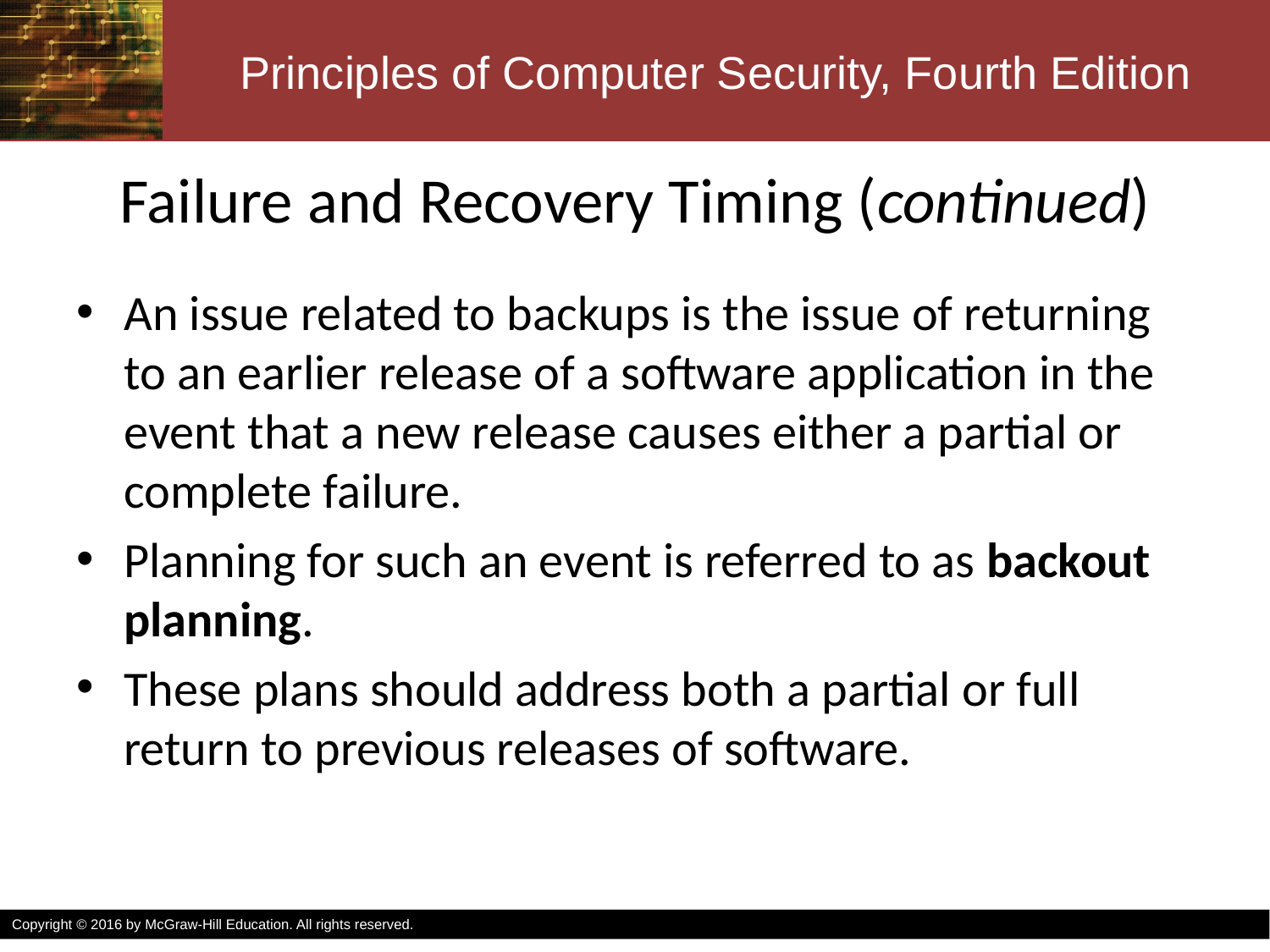

# Failure and Recovery Timing (continued)
An issue related to backups is the issue of returning to an earlier release of a software application in the event that a new release causes either a partial or complete failure.
Planning for such an event is referred to as backout planning.
These plans should address both a partial or full return to previous releases of software.